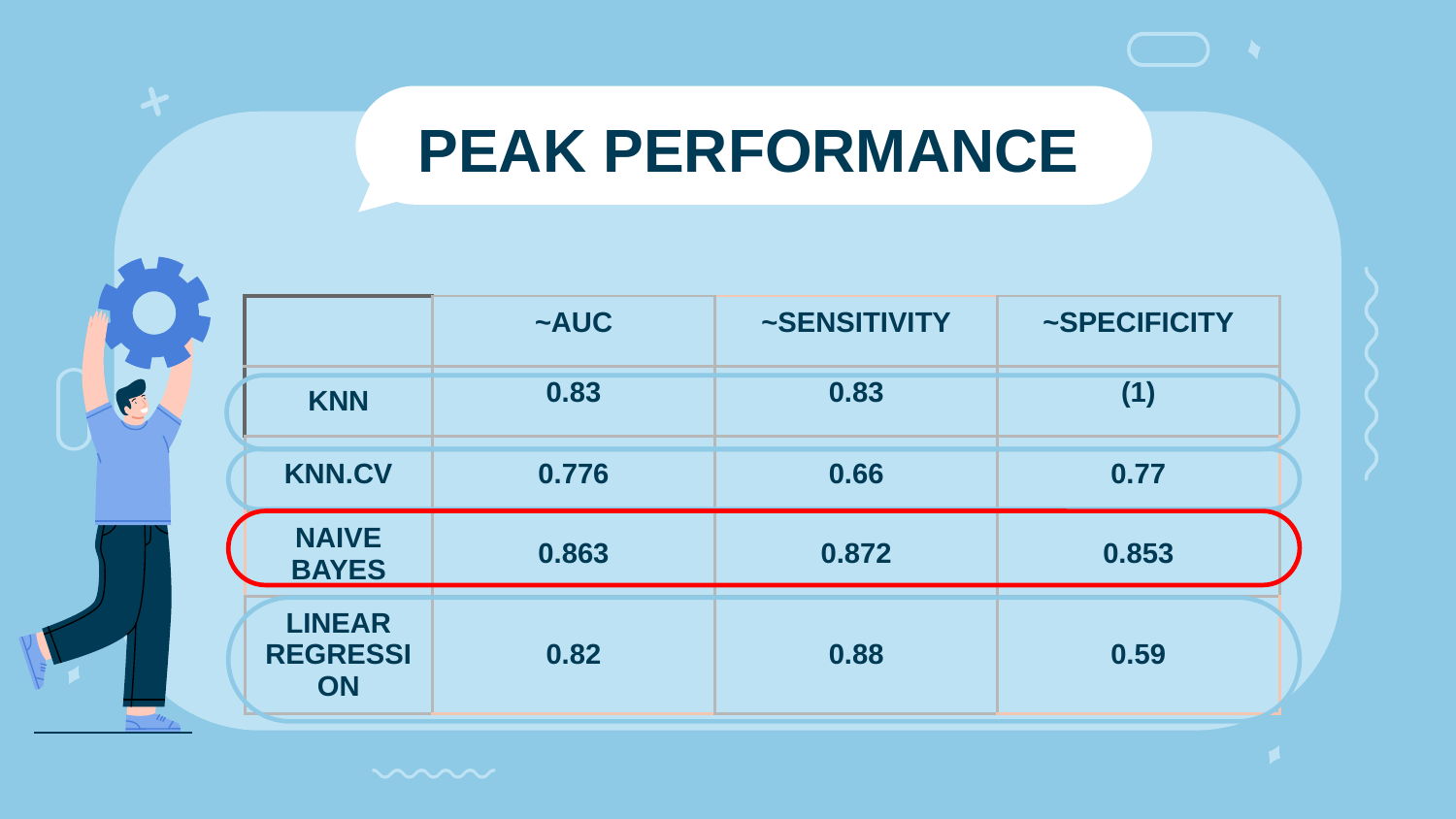

# PEAK PERFORMANCE

|  | ~AUC | ~SENSITIVITY | ~SPECIFICITY |
| --- | --- | --- | --- |
| KNN | 0.83 | 0.83 | (1) |
| KNN.CV | 0.776 | 0.66 | 0.77 |
| NAIVE BAYES | 0.863 | 0.872 | 0.853 |
| LINEAR REGRESSION | 0.82 | 0.88 | 0.59 |